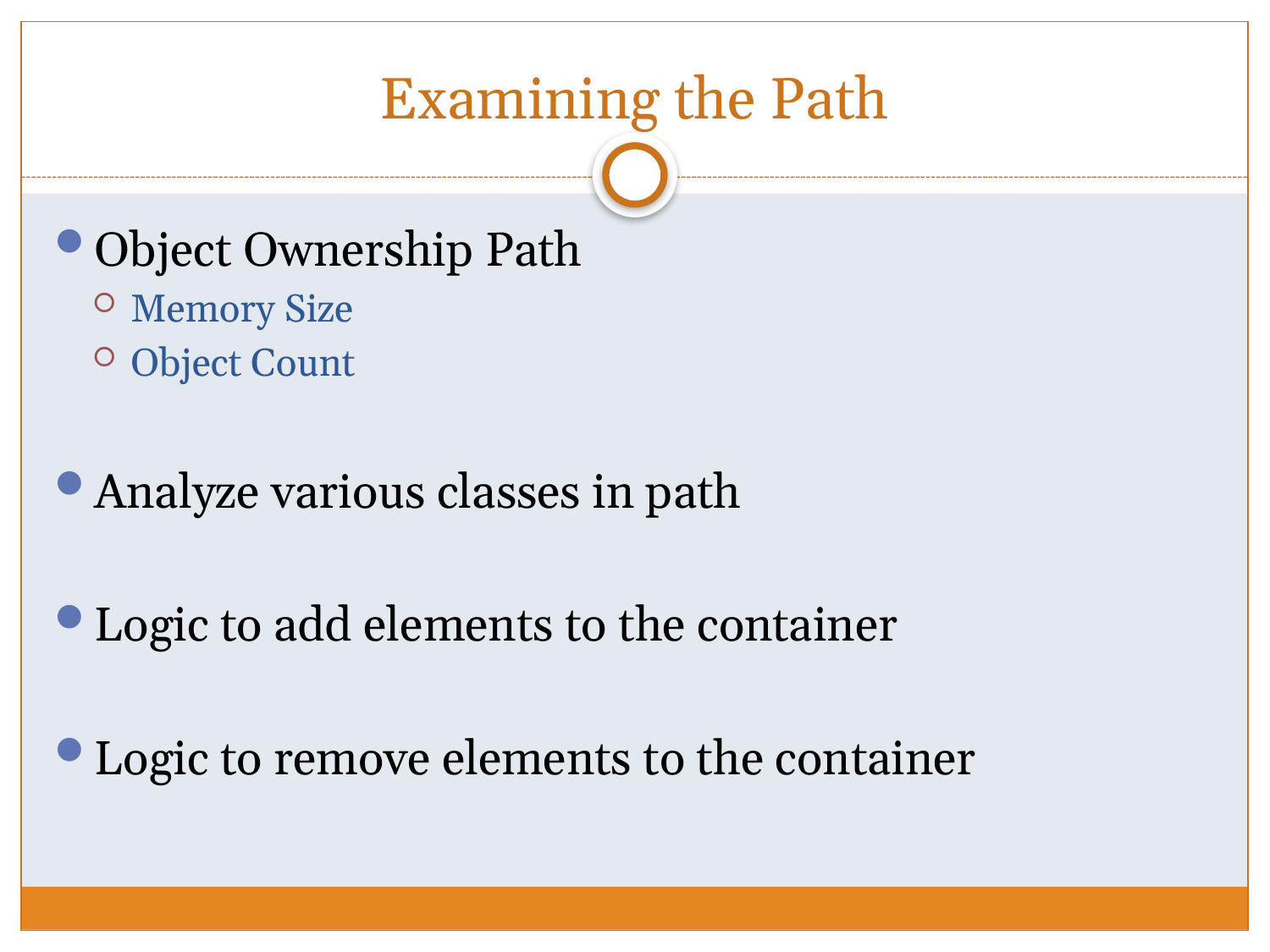

# Examining the Path
Object Ownership Path
Memory Size
Object Count

Analyze various classes in path

Logic to add elements to the container

Logic to remove elements to the container